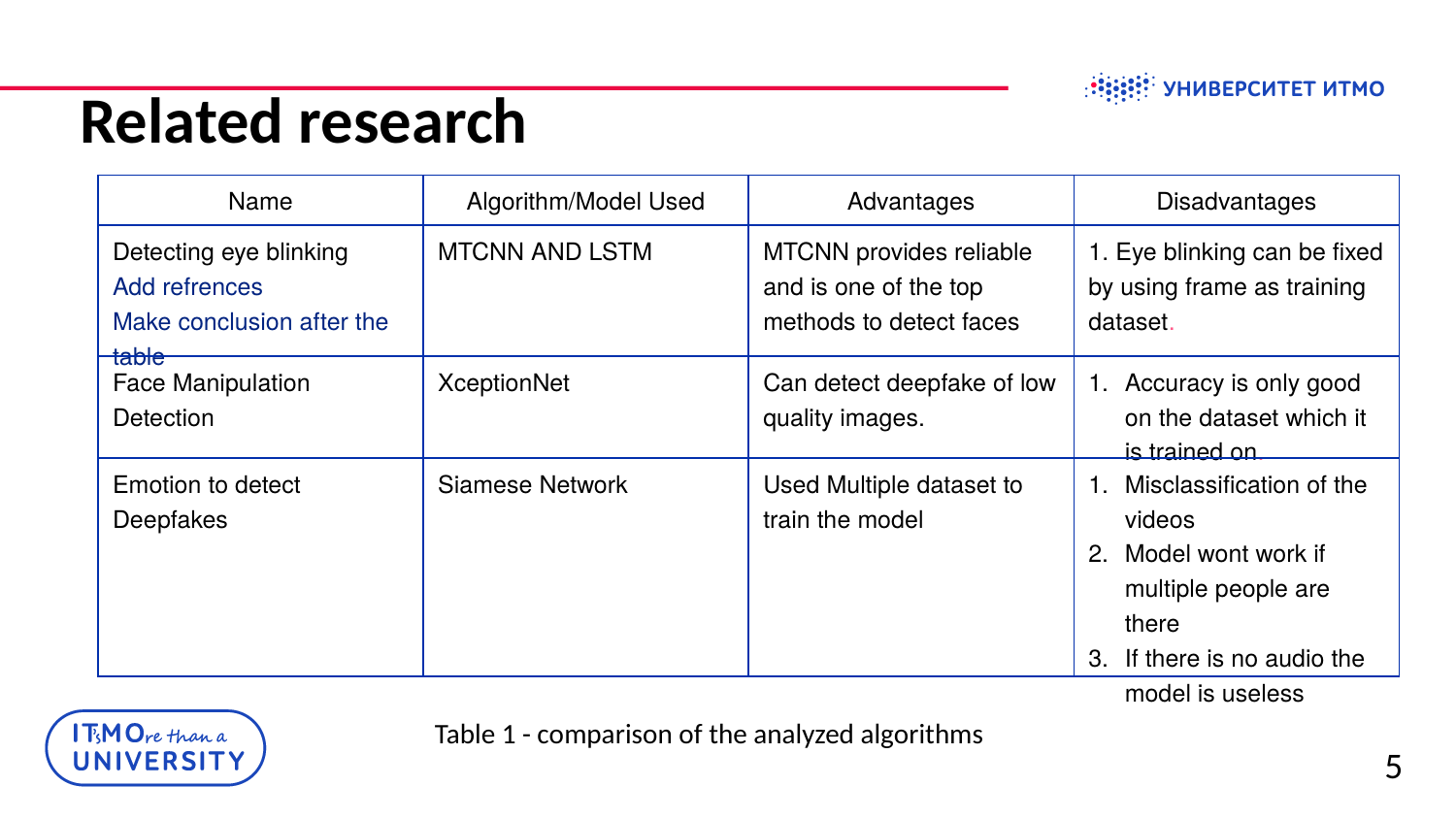

# Related research
| Name | Algorithm/Model Used | Advantages | Disadvantages |
| --- | --- | --- | --- |
| Detecting eye blinking Add refrences Make conclusion after the table | MTCNN AND LSTM | MTCNN provides reliable and is one of the top methods to detect faces | 1. Eye blinking can be fixed by using frame as training dataset. |
| Face Manipulation Detection | XceptionNet | Can detect deepfake of low quality images. | Accuracy is only good on the dataset which it is trained on. |
| Emotion to detect Deepfakes | Siamese Network | Used Multiple dataset to train the model | Misclassification of the videos Model wont work if multiple people are there If there is no audio the model is useless |
Table 1 - comparison of the analyzed algorithms
5